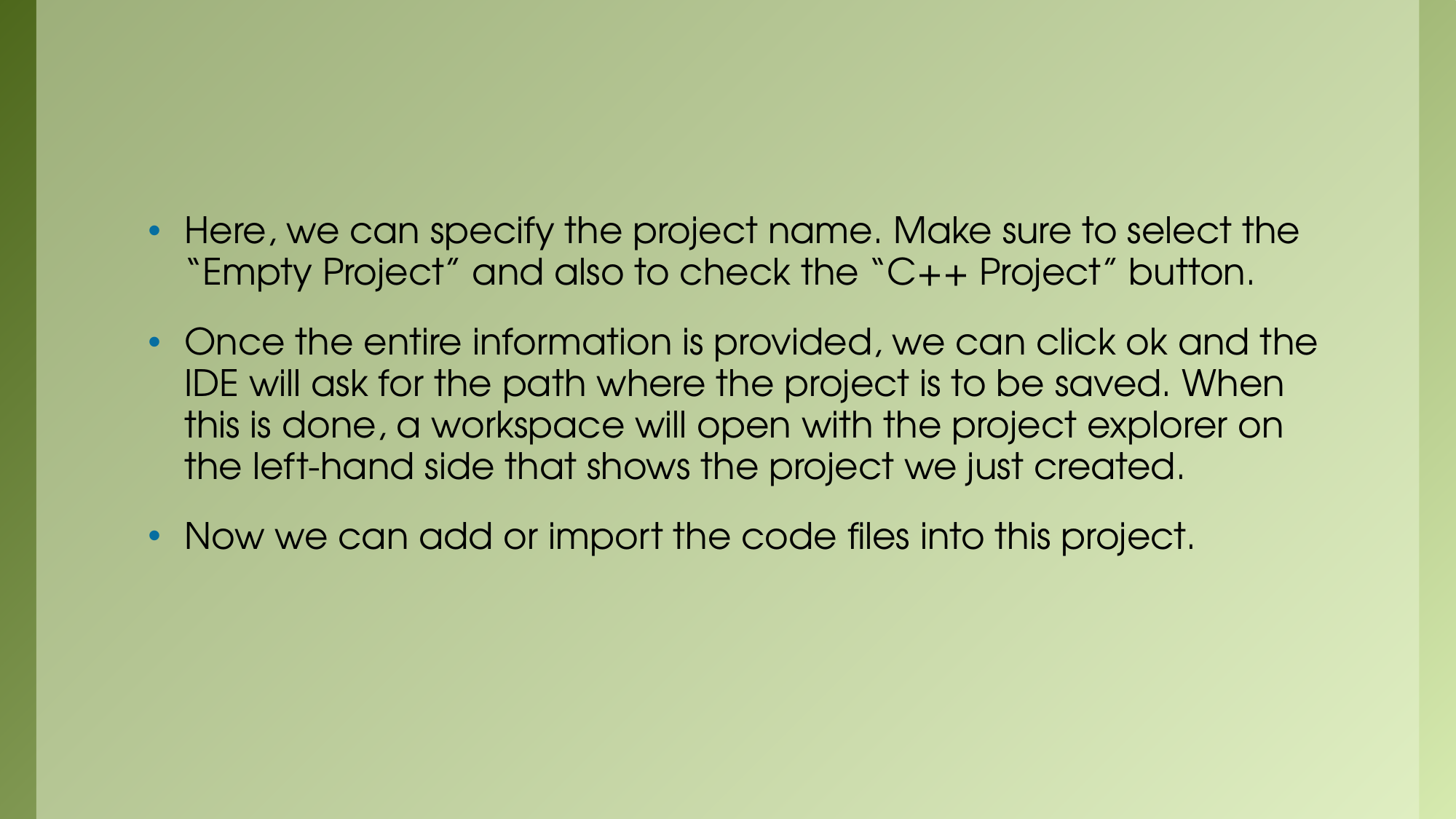

#
Here, we can specify the project name. Make sure to select the “Empty Project” and also to check the “C++ Project” button.
Once the entire information is provided, we can click ok and the IDE will ask for the path where the project is to be saved. When this is done, a workspace will open with the project explorer on the left-hand side that shows the project we just created.
Now we can add or import the code files into this project.